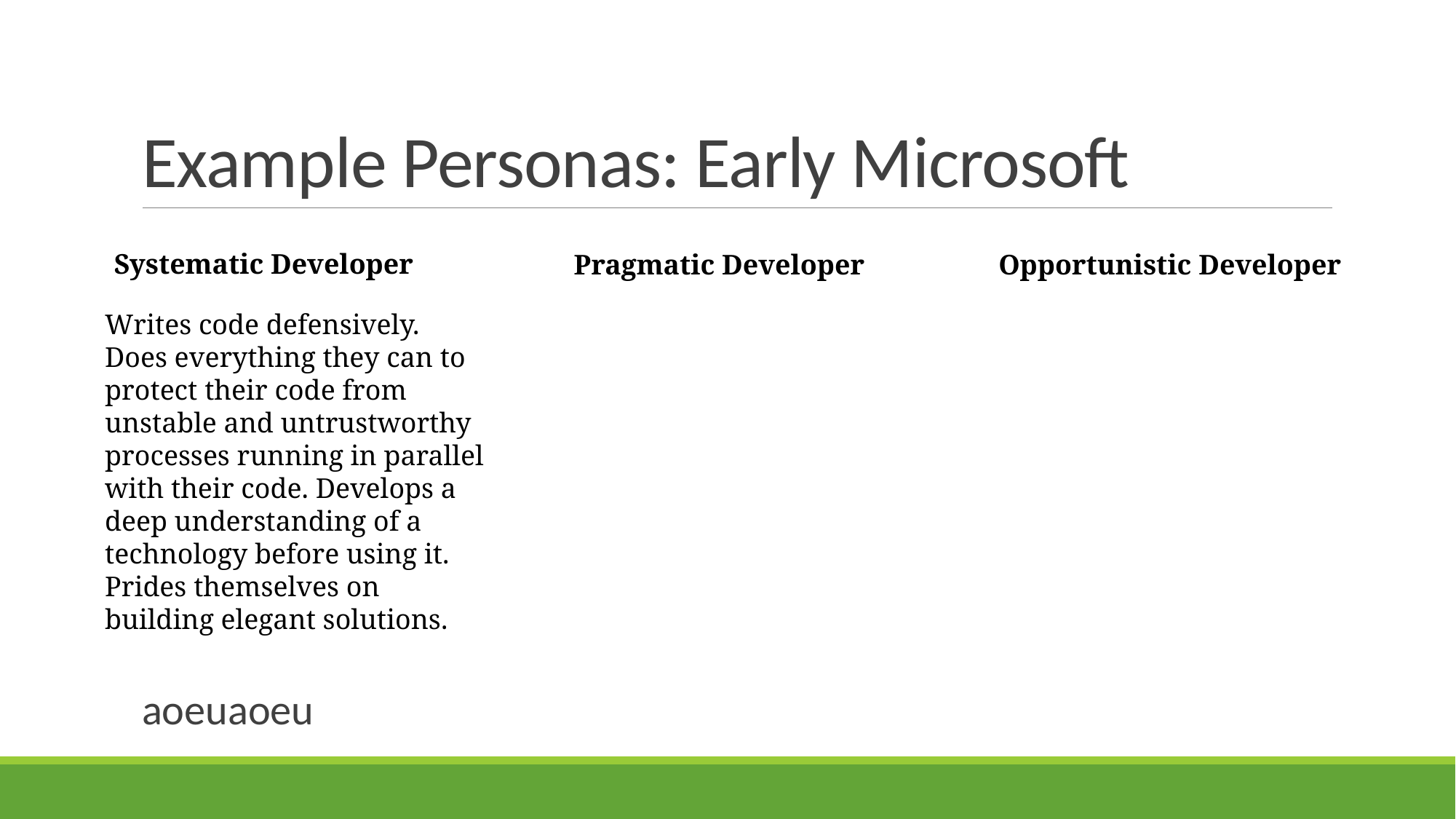

# Example Personas: Early Microsoft
Systematic Developer
Pragmatic Developer
Opportunistic Developer
Writes code defensively. Does everything they can to protect their code from unstable and untrustworthy processes running in parallel with their code. Develops a deep understanding of a technology before using it. Prides themselves on building elegant solutions.
aoeuaoeu